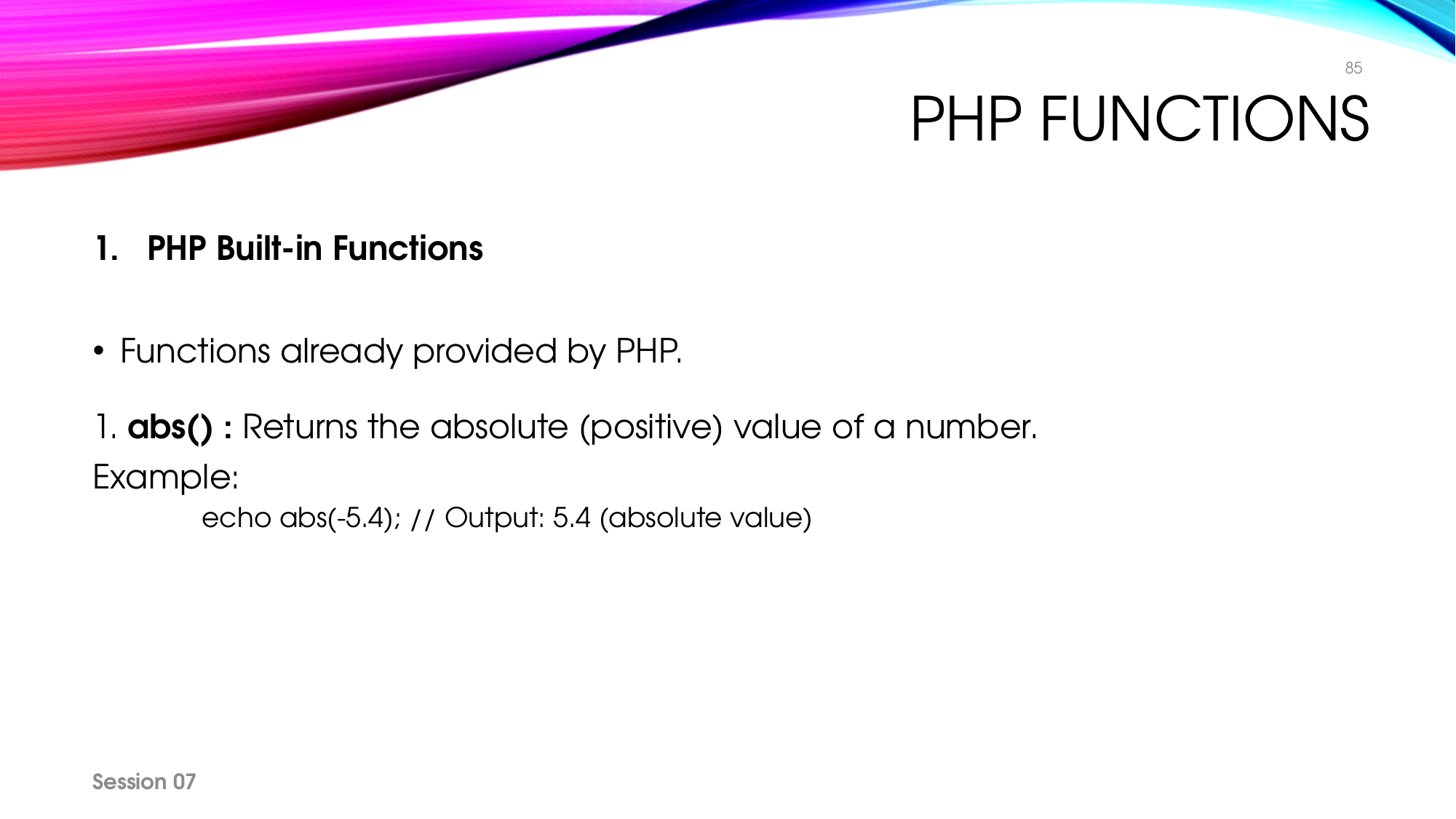

85
# PHP Functions

PHP Built-in Functions

Functions already provided by PHP.
1. abs() : Returns the absolute (positive) value of a number.
Example:
echo abs(-5.4); // Output: 5.4 (absolute value)

Session 07